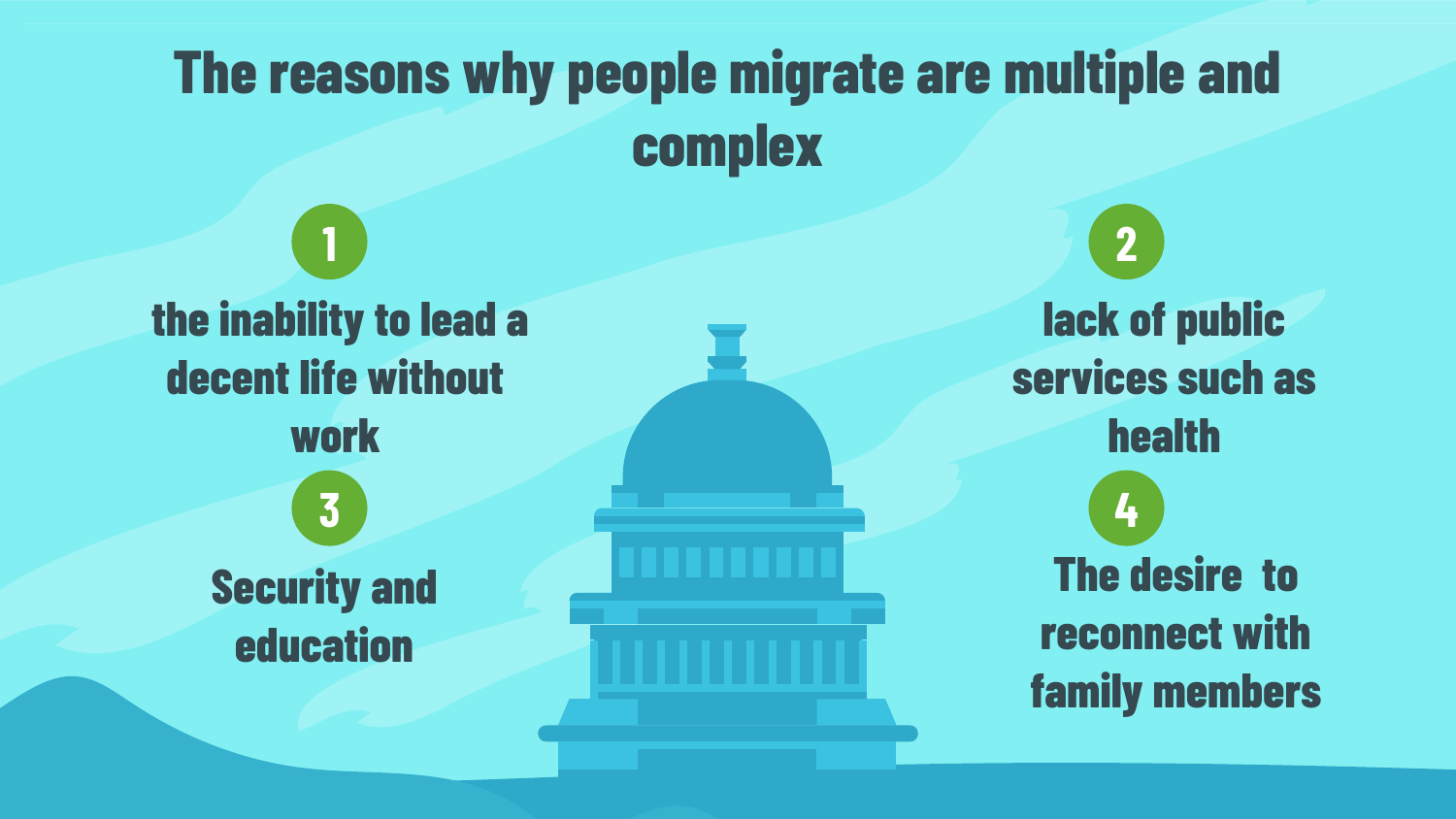

The reasons why people migrate are multiple and complex

1
2
lack of public services such as health
 the inability to lead a decent life without work

3
4
The desire  to reconnect with family members
# Security and education